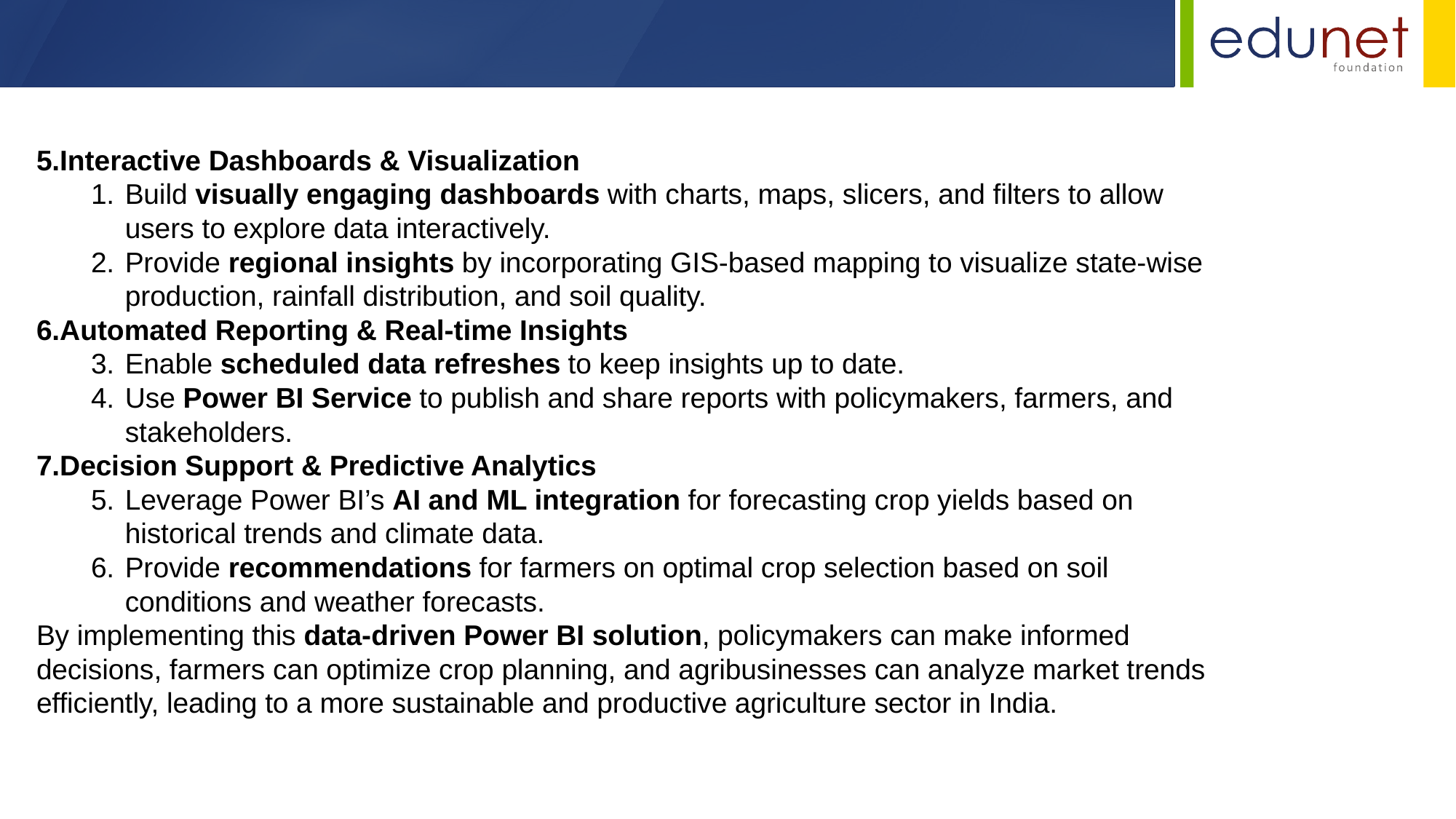

5.Interactive Dashboards & Visualization
Build visually engaging dashboards with charts, maps, slicers, and filters to allow users to explore data interactively.
Provide regional insights by incorporating GIS-based mapping to visualize state-wise production, rainfall distribution, and soil quality.
6.Automated Reporting & Real-time Insights
Enable scheduled data refreshes to keep insights up to date.
Use Power BI Service to publish and share reports with policymakers, farmers, and stakeholders.
7.Decision Support & Predictive Analytics
Leverage Power BI’s AI and ML integration for forecasting crop yields based on historical trends and climate data.
Provide recommendations for farmers on optimal crop selection based on soil conditions and weather forecasts.
By implementing this data-driven Power BI solution, policymakers can make informed decisions, farmers can optimize crop planning, and agribusinesses can analyze market trends efficiently, leading to a more sustainable and productive agriculture sector in India.